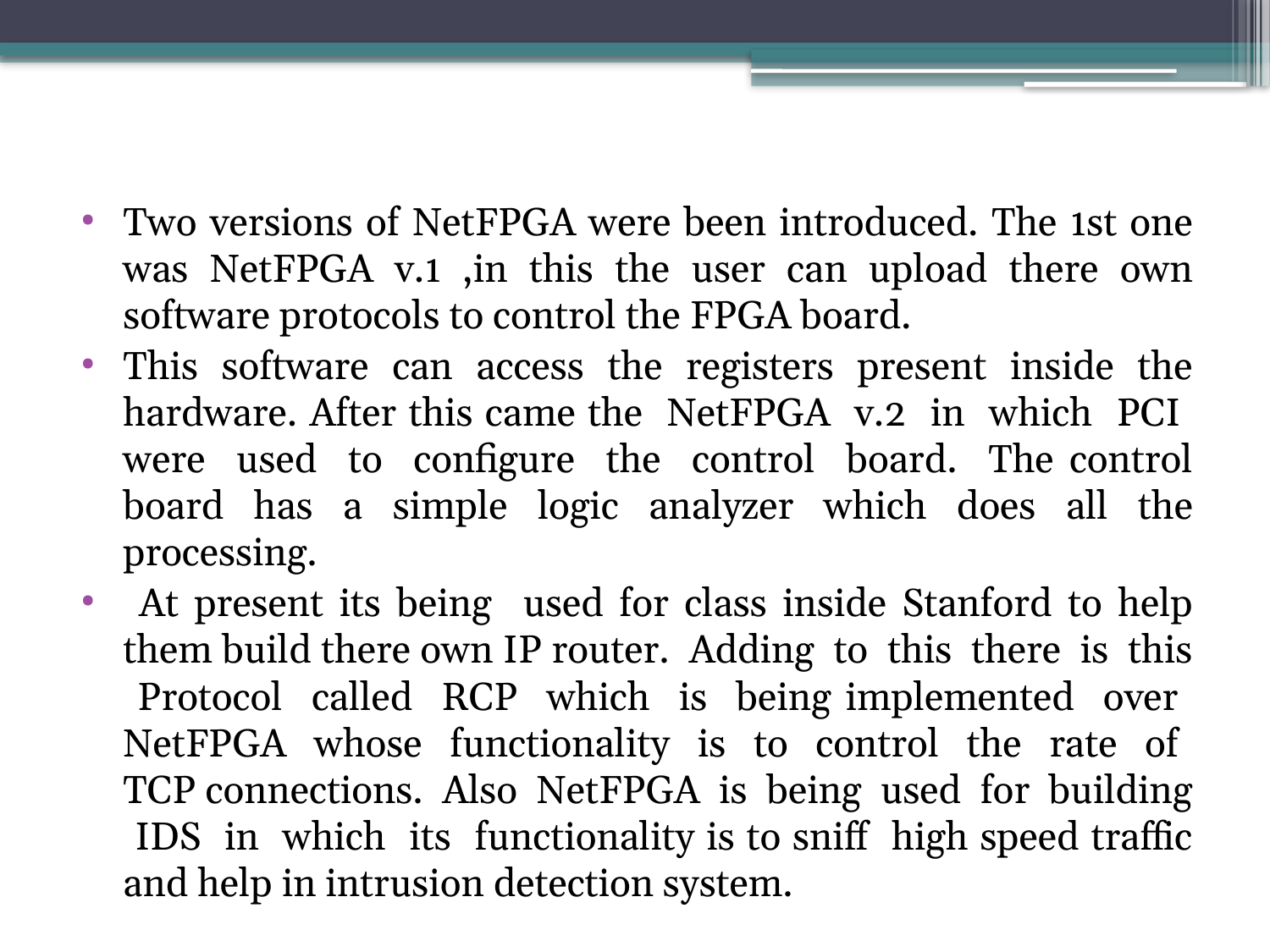

#
Two versions of NetFPGA were been introduced. The 1st one was NetFPGA v.1 ,in this the user can upload there own software protocols to control the FPGA board.
This software can access the registers present inside the hardware. After this came the  NetFPGA  v.2  in  which  PCI  were  used  to  configure  the  control  board.  The control board has a simple logic analyzer which does all the processing.
 At present its being  used for class inside Stanford to help them build there own IP router.  Adding  to  this  there  is  this  Protocol  called  RCP  which  is  being implemented  over  NetFPGA  whose  functionality  is  to  control  the  rate  of  TCP connections.  Also  NetFPGA  is  being  used  for  building  IDS  in  which  its  functionality is to sniff  high speed traffic and help in intrusion detection system.